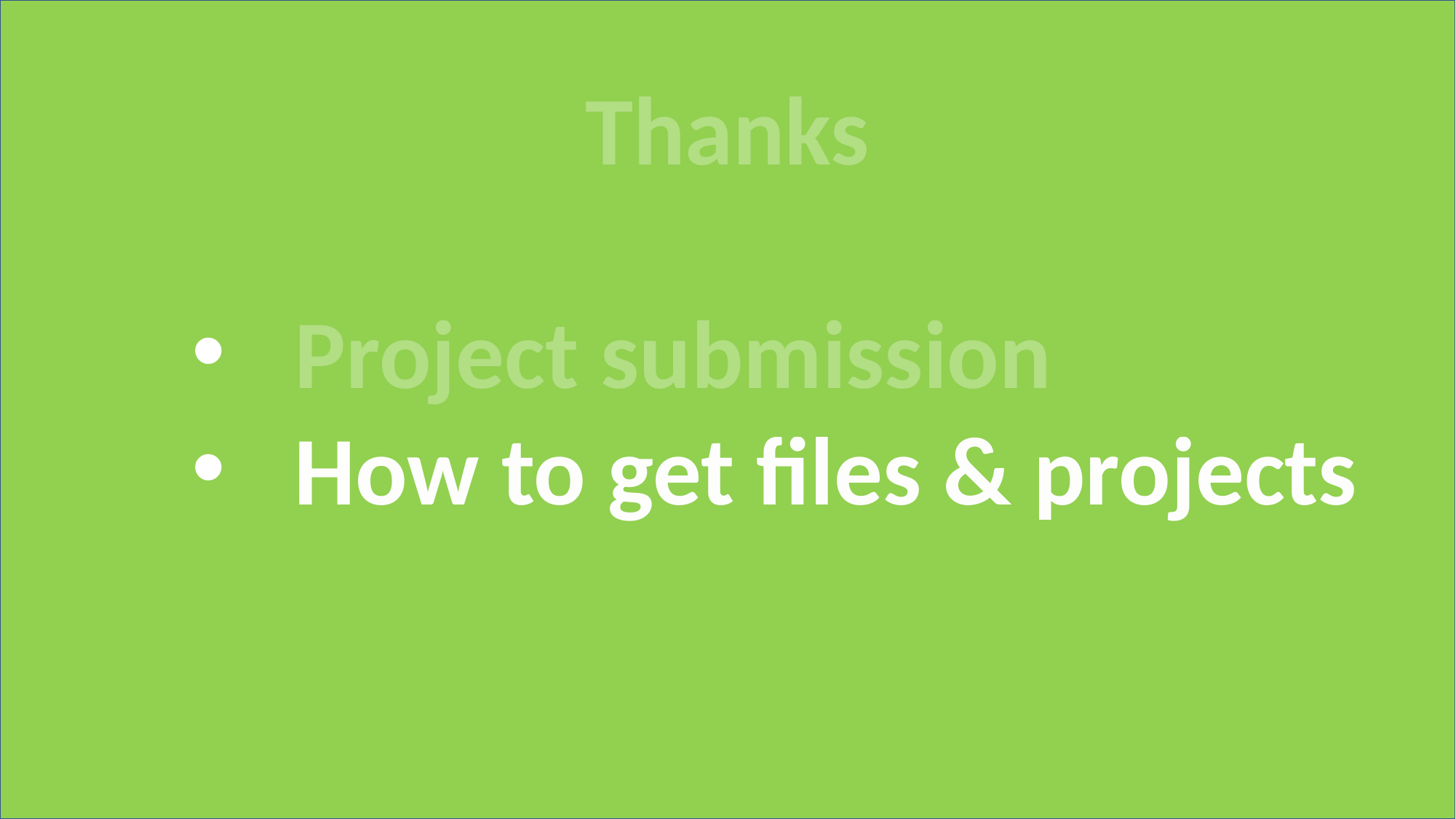

Thanks
Project submission
How to get files & projects